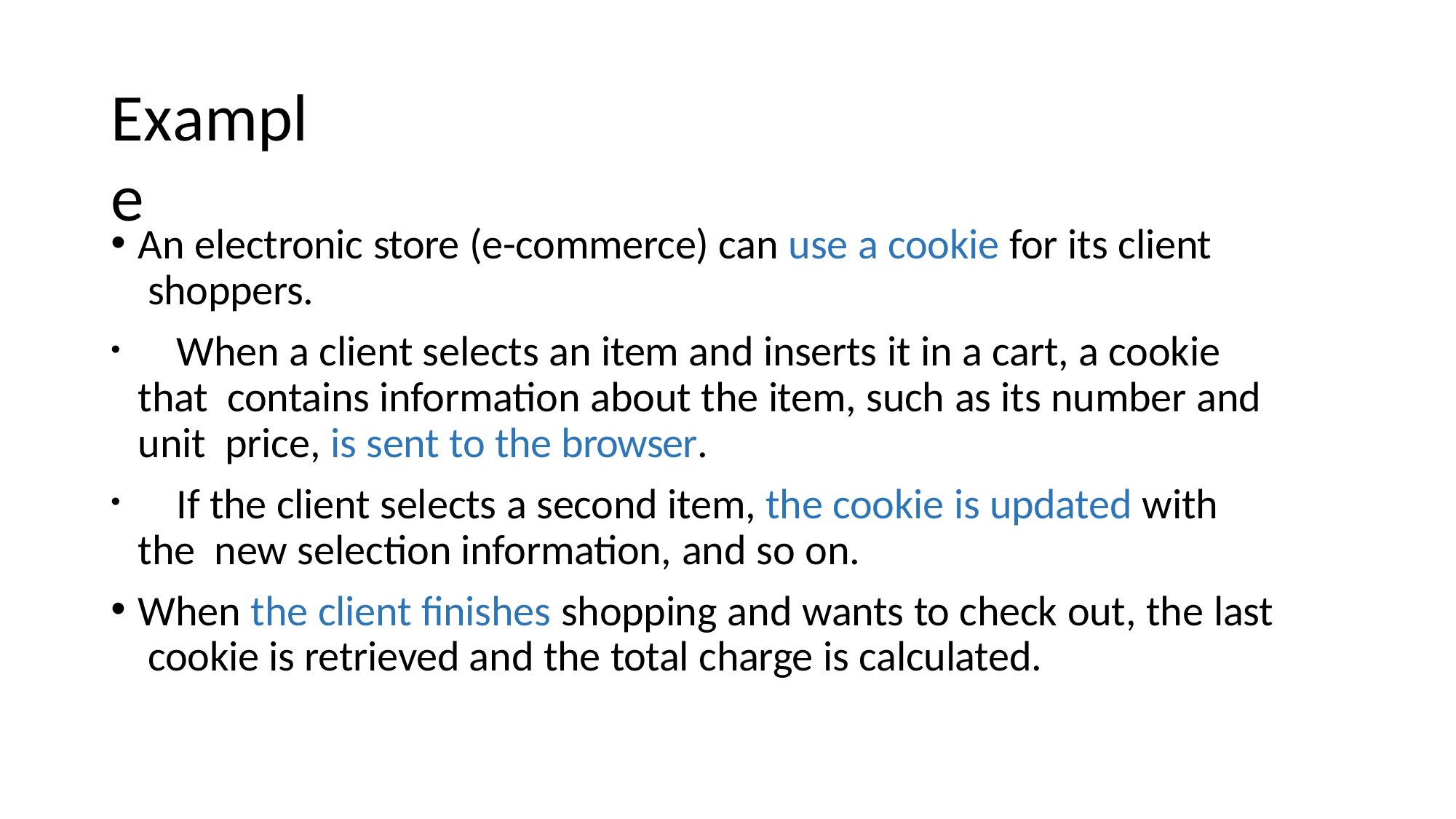

# Example
An electronic store (e-commerce) can use a cookie for its client  shoppers.
	When a client selects an item and inserts it in a cart, a cookie that  contains information about the item, such as its number and unit  price, is sent to the browser.
	If the client selects a second item, the cookie is updated with the  new selection information, and so on.
When the client finishes shopping and wants to check out, the last  cookie is retrieved and the total charge is calculated.